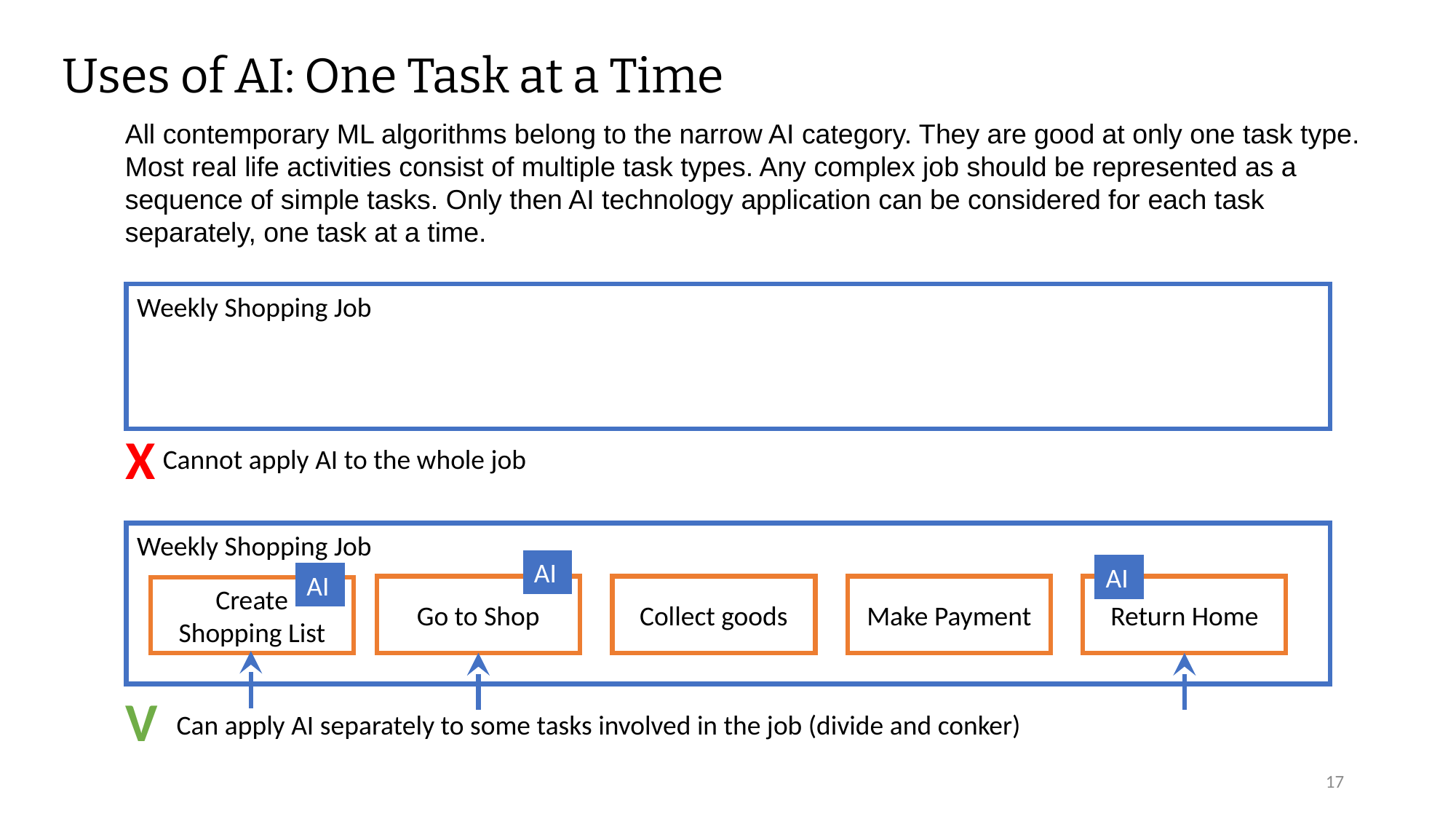

# Uses of AI: One Task at a Time
All contemporary ML algorithms belong to the narrow AI category. They are good at only one task type. Most real life activities consist of multiple task types. Any complex job should be represented as a sequence of simple tasks. Only then AI technology application can be considered for each task separately, one task at a time.
Weekly Shopping Job
X
Cannot apply AI to the whole job
Weekly Shopping Job
AI
AI
AI
Go to Shop
Collect goods
Make Payment
Return Home
Create Shopping List
V
Can apply AI separately to some tasks involved in the job (divide and conker)
17